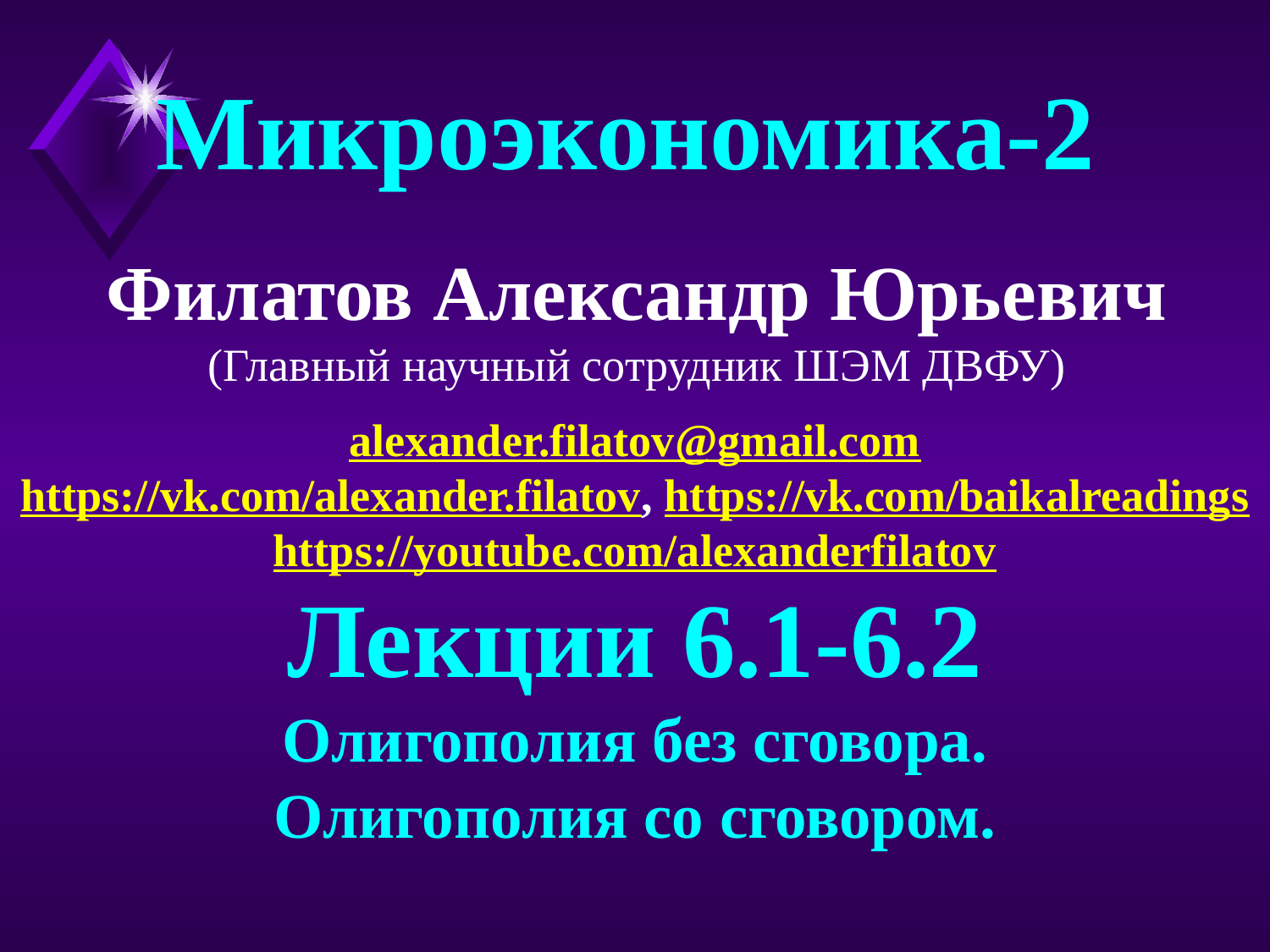

Микроэкономика-2
Филатов Александр Юрьевич
(Главный научный сотрудник ШЭМ ДВФУ)
alexander.filatov@gmail.com
https://vk.com/alexander.filatov, https://vk.com/baikalreadings
https://youtube.com/alexanderfilatov
Лекции 6.1-6.2
Олигополия без сговора.
Олигополия со сговором.